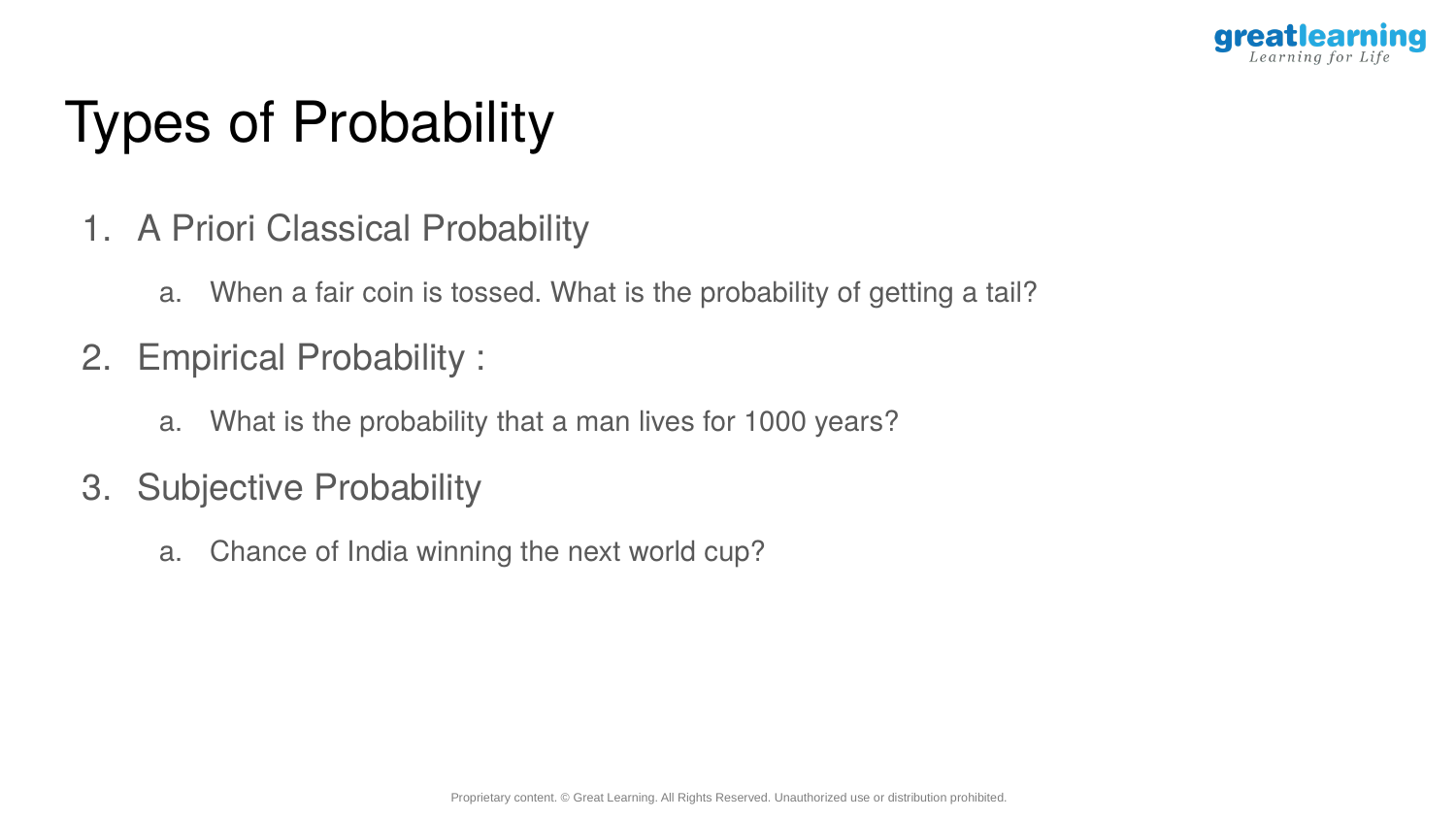

# Types of Probability
A Priori Classical Probability
When a fair coin is tossed. What is the probability of getting a tail?
Empirical Probability :
What is the probability that a man lives for 1000 years?
Subjective Probability
Chance of India winning the next world cup?